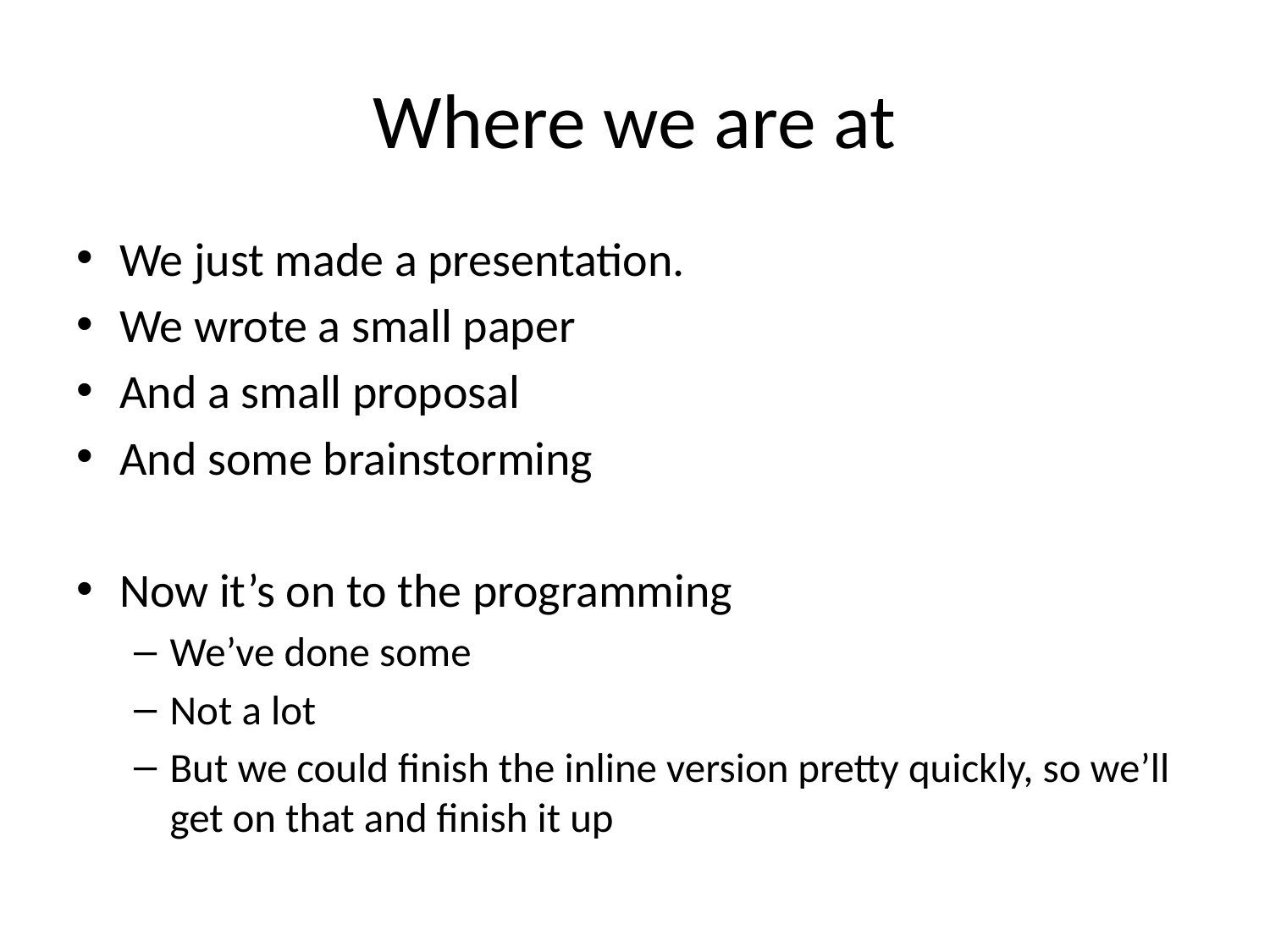

# Where we are at
We just made a presentation.
We wrote a small paper
And a small proposal
And some brainstorming

Now it’s on to the programming
We’ve done some
Not a lot
But we could finish the inline version pretty quickly, so we’ll get on that and finish it up